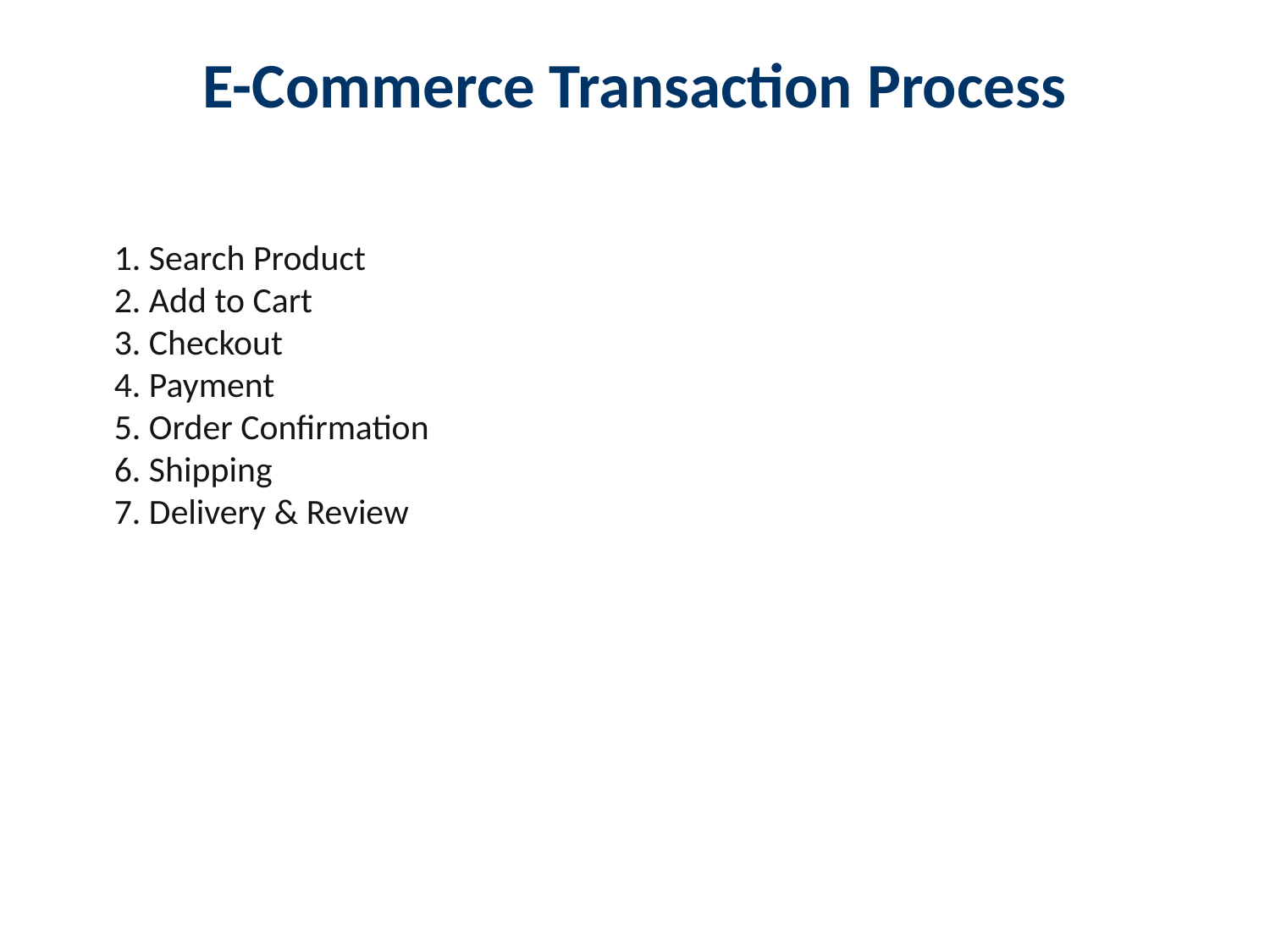

E-Commerce Transaction Process

1. Search Product
2. Add to Cart
3. Checkout
4. Payment
5. Order Confirmation
6. Shipping
7. Delivery & Review